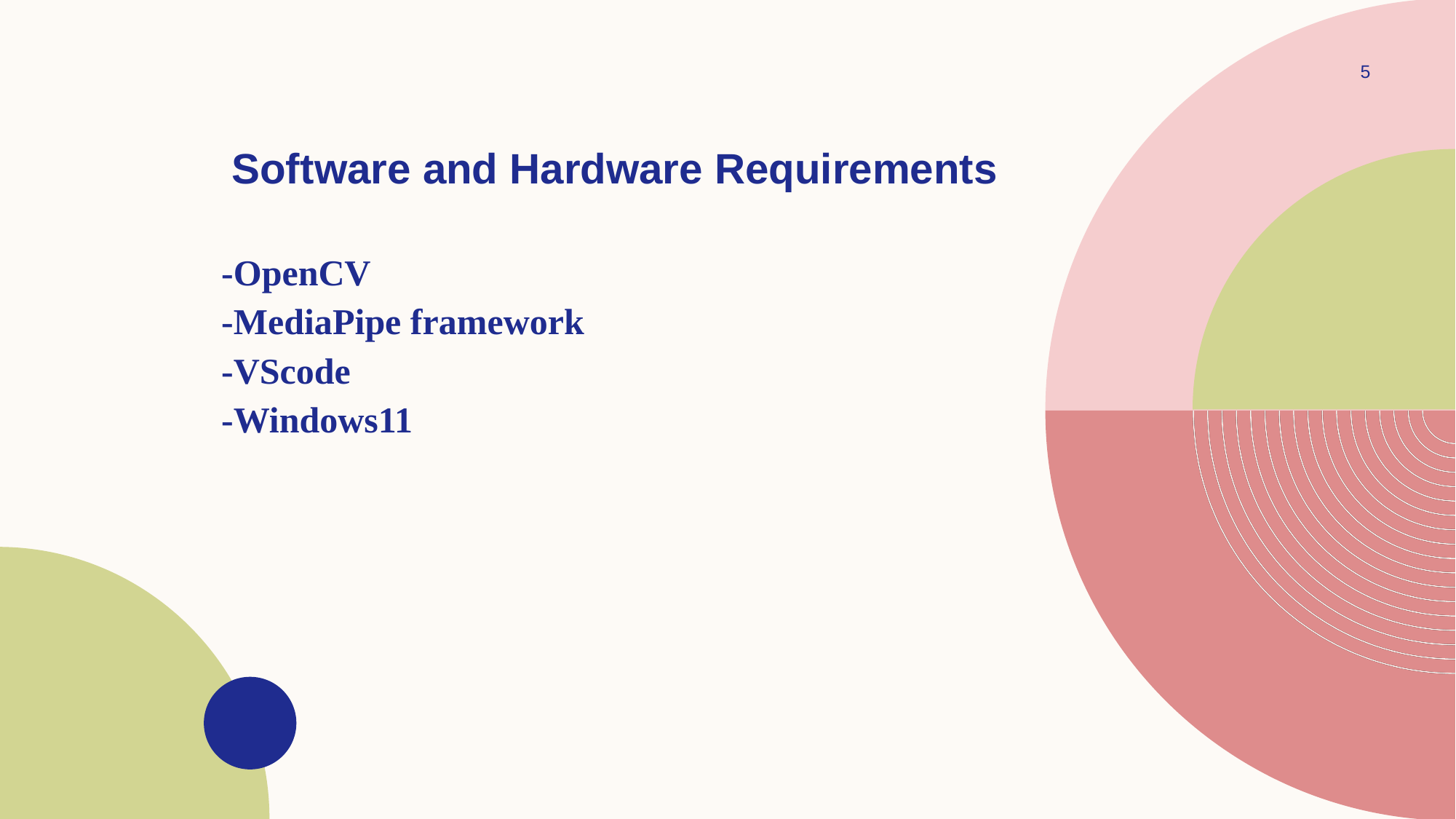

5
Software and Hardware Requirements

#
-OpenCV
-MediaPipe framework
-VScode
-Windows11